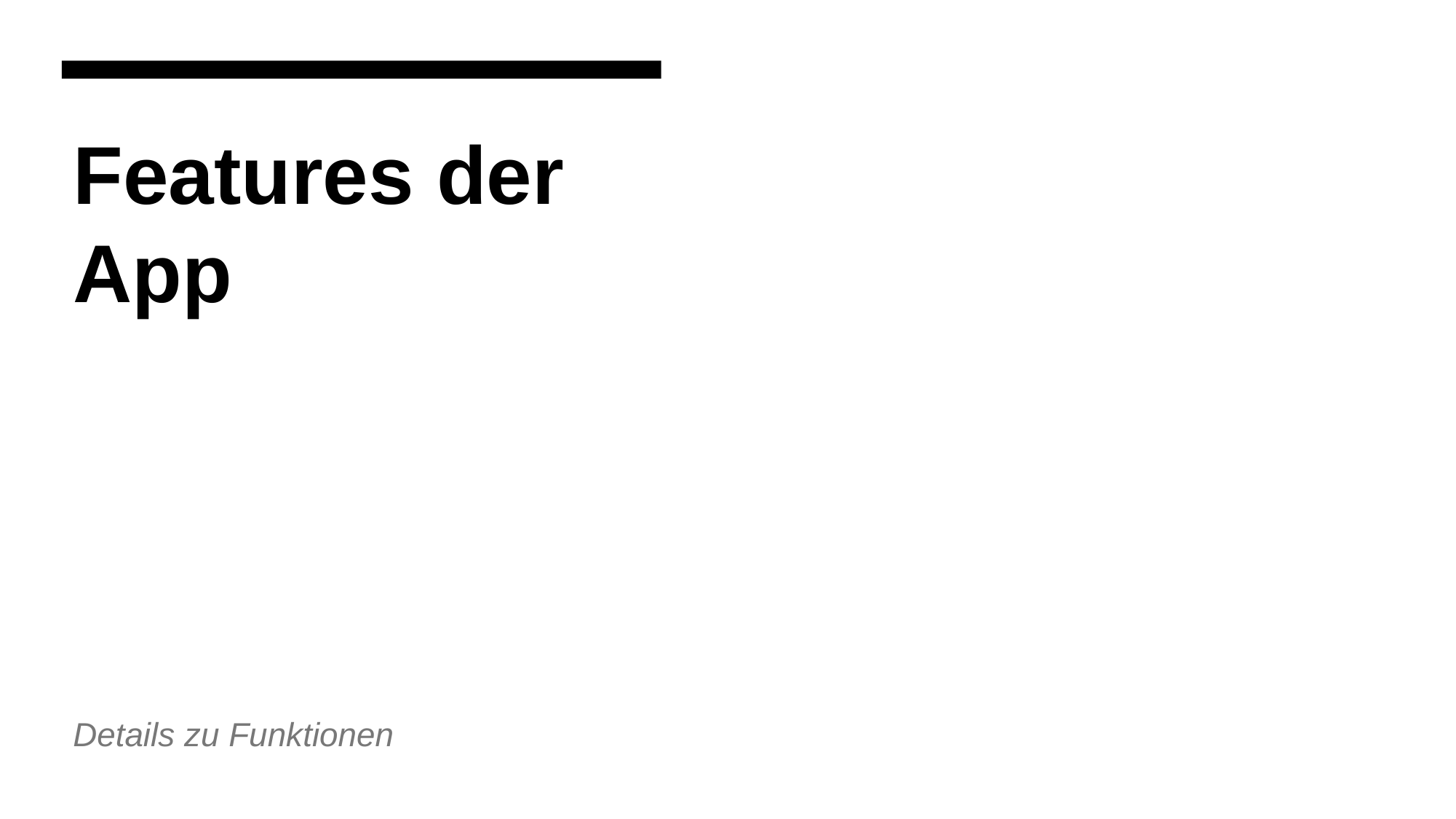

# Features der App
Details zu Funktionen